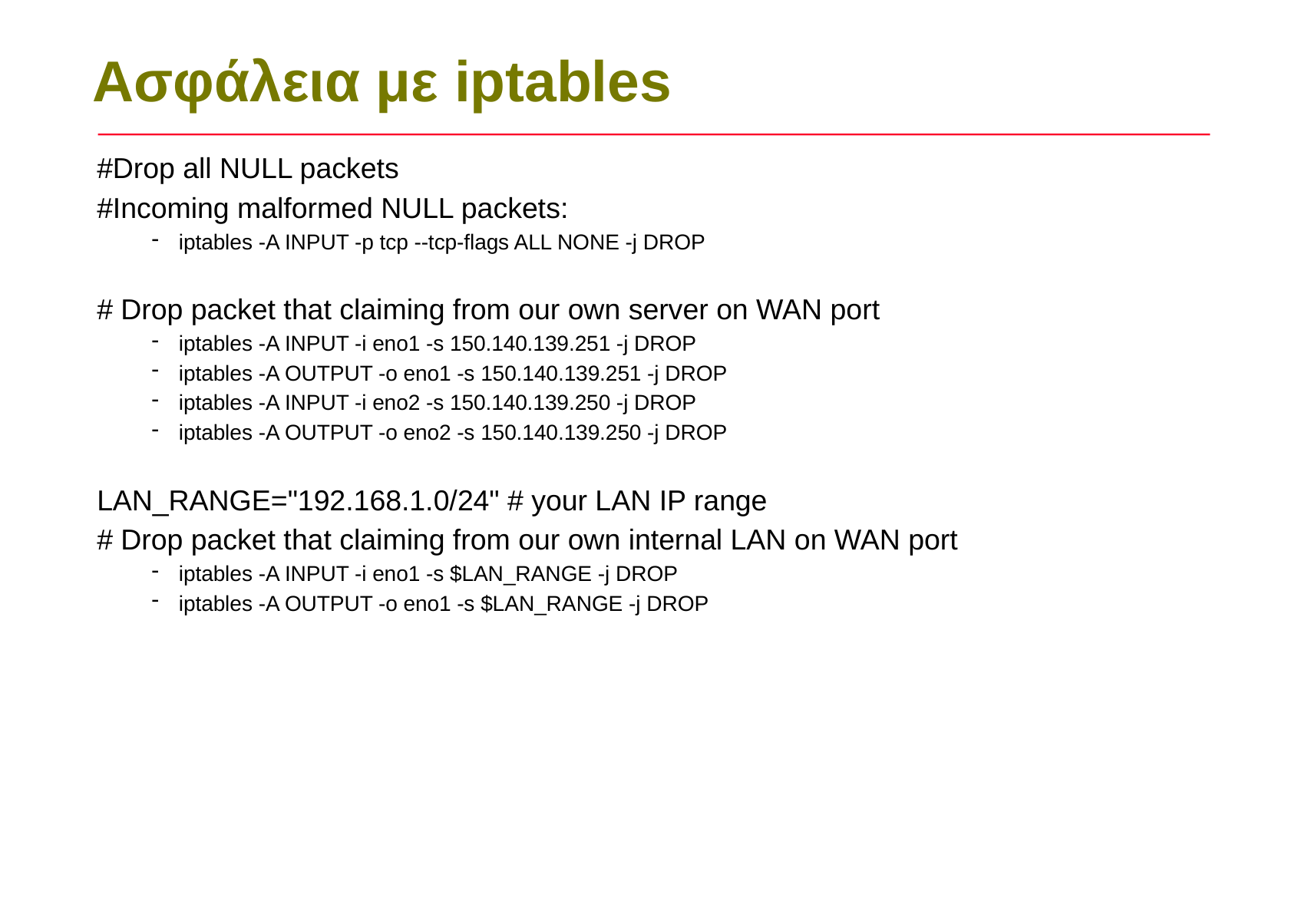

Ασφάλεια με iptables
#Drop all NULL packets
#Incoming malformed NULL packets:
iptables -A INPUT -p tcp --tcp-flags ALL NONE -j DROP

# Drop packet that claiming from our own server on WAN port
iptables -A INPUT -i eno1 -s 150.140.139.251 -j DROP
iptables -A OUTPUT -o eno1 -s 150.140.139.251 -j DROP
iptables -A INPUT -i eno2 -s 150.140.139.250 -j DROP
iptables -A OUTPUT -o eno2 -s 150.140.139.250 -j DROP

LAN_RANGE="192.168.1.0/24" # your LAN IP range
# Drop packet that claiming from our own internal LAN on WAN port
iptables -A INPUT -i eno1 -s $LAN_RANGE -j DROP
iptables -A OUTPUT -o eno1 -s $LAN_RANGE -j DROP